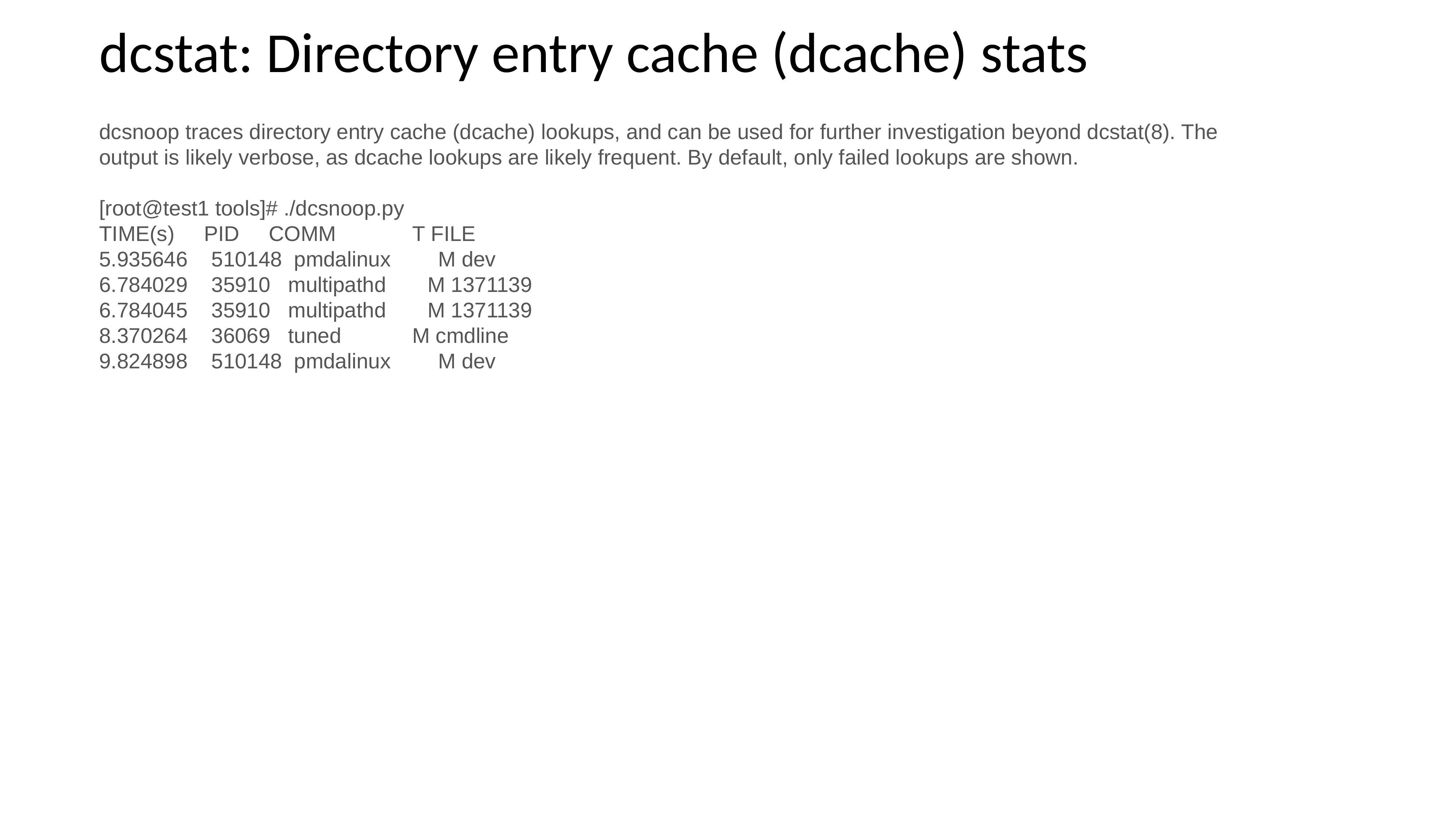

dcstat: Directory entry cache (dcache) stats
dcsnoop traces directory entry cache (dcache) lookups, and can be used for further investigation beyond dcstat(8). The output is likely verbose, as dcache lookups are likely frequent. By default, only failed lookups are shown.

[root@test1 tools]# ./dcsnoop.py
TIME(s)     PID     COMM             T FILE
5.935646    510148  pmdalinux        M dev
6.784029    35910   multipathd       M 1371139
6.784045    35910   multipathd       M 1371139
8.370264    36069   tuned            M cmdline
9.824898    510148  pmdalinux        M dev